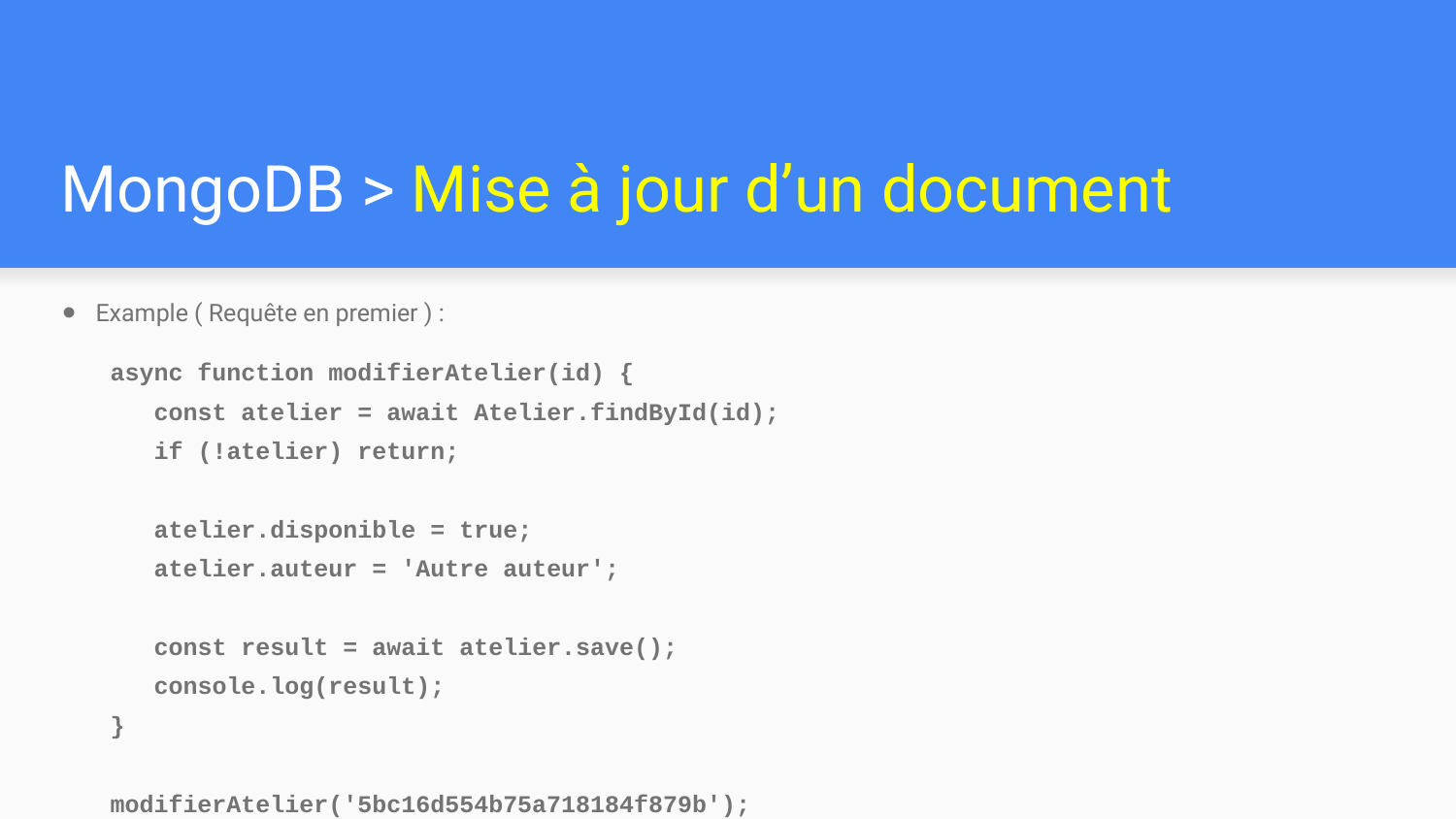

# MongoDB > Mise à jour d’un document
Example ( Requête en premier ) :
async function modifierAtelier(id) {
   const atelier = await Atelier.findById(id);
   if (!atelier) return;

   atelier.disponible = true;
   atelier.auteur = 'Autre auteur';

   const result = await atelier.save();
   console.log(result);
}

modifierAtelier('5bc16d554b75a718184f879b');